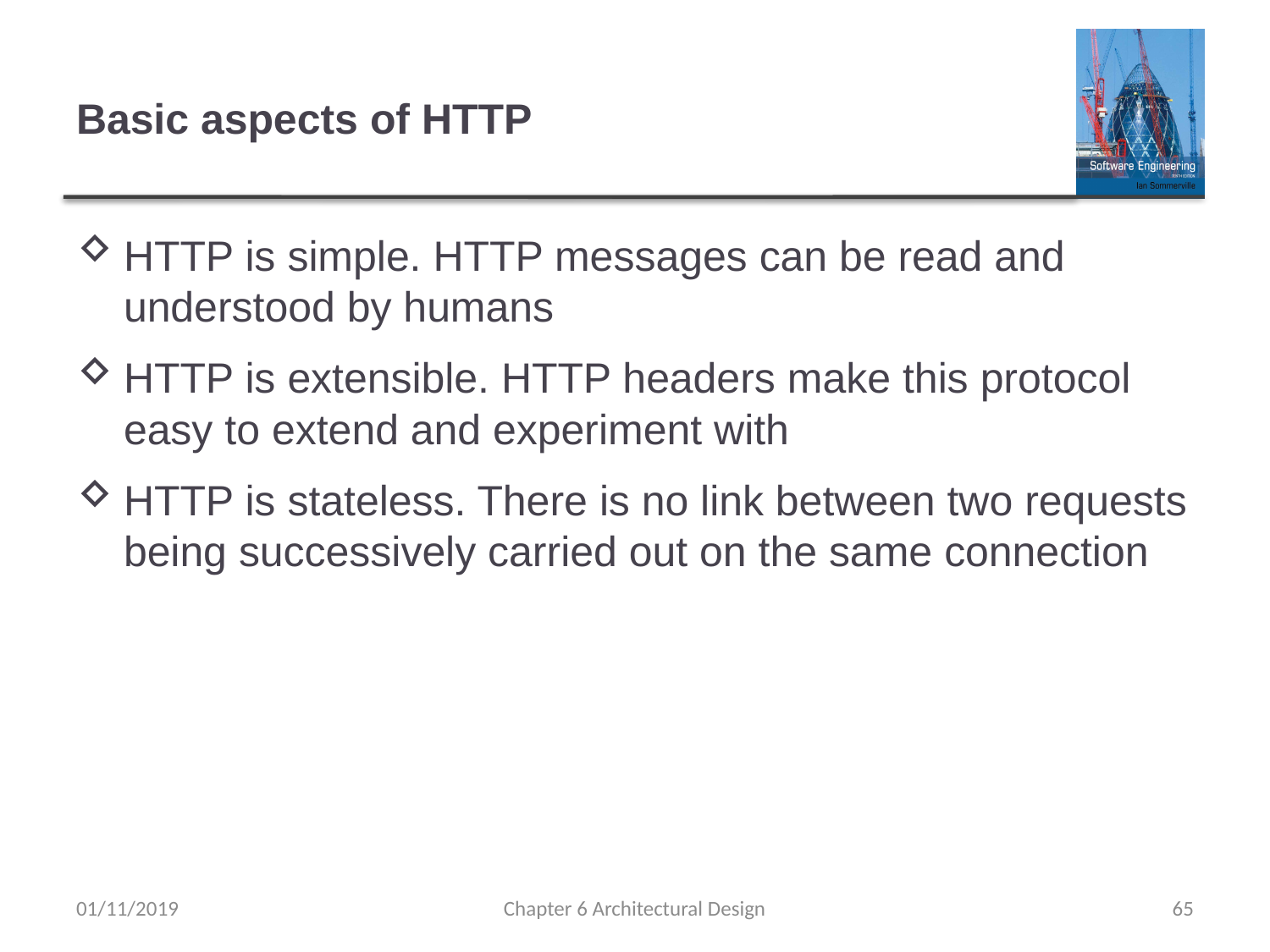

# Basic aspects of HTTP
HTTP is simple. HTTP messages can be read and understood by humans
HTTP is extensible. HTTP headers make this protocol easy to extend and experiment with
HTTP is stateless. There is no link between two requests being successively carried out on the same connection
01/11/2019
Chapter 6 Architectural Design
65